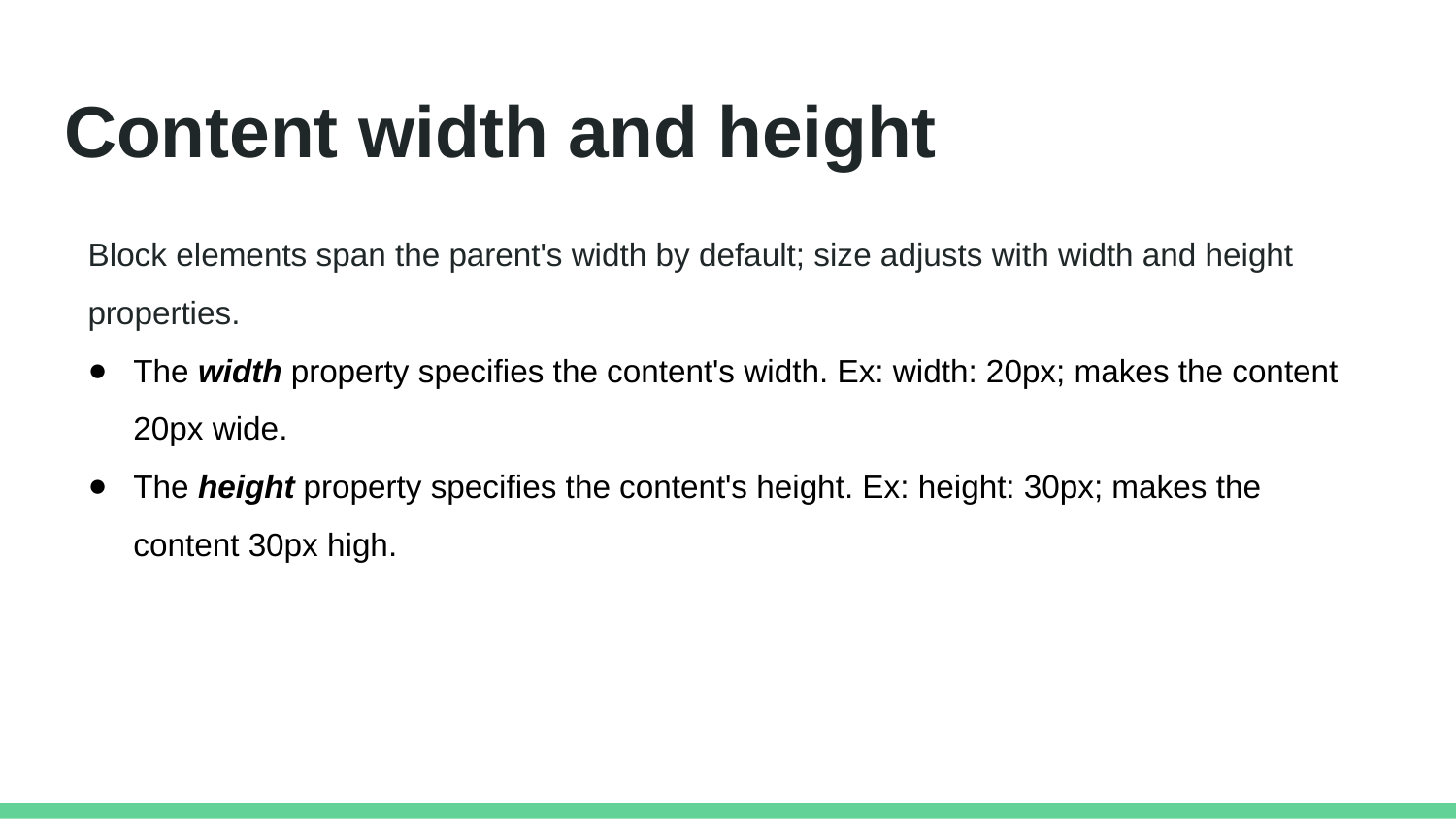

# Content width and height
Block elements span the parent's width by default; size adjusts with width and height properties.
The width property specifies the content's width. Ex: width: 20px; makes the content 20px wide.
The height property specifies the content's height. Ex: height: 30px; makes the content 30px high.